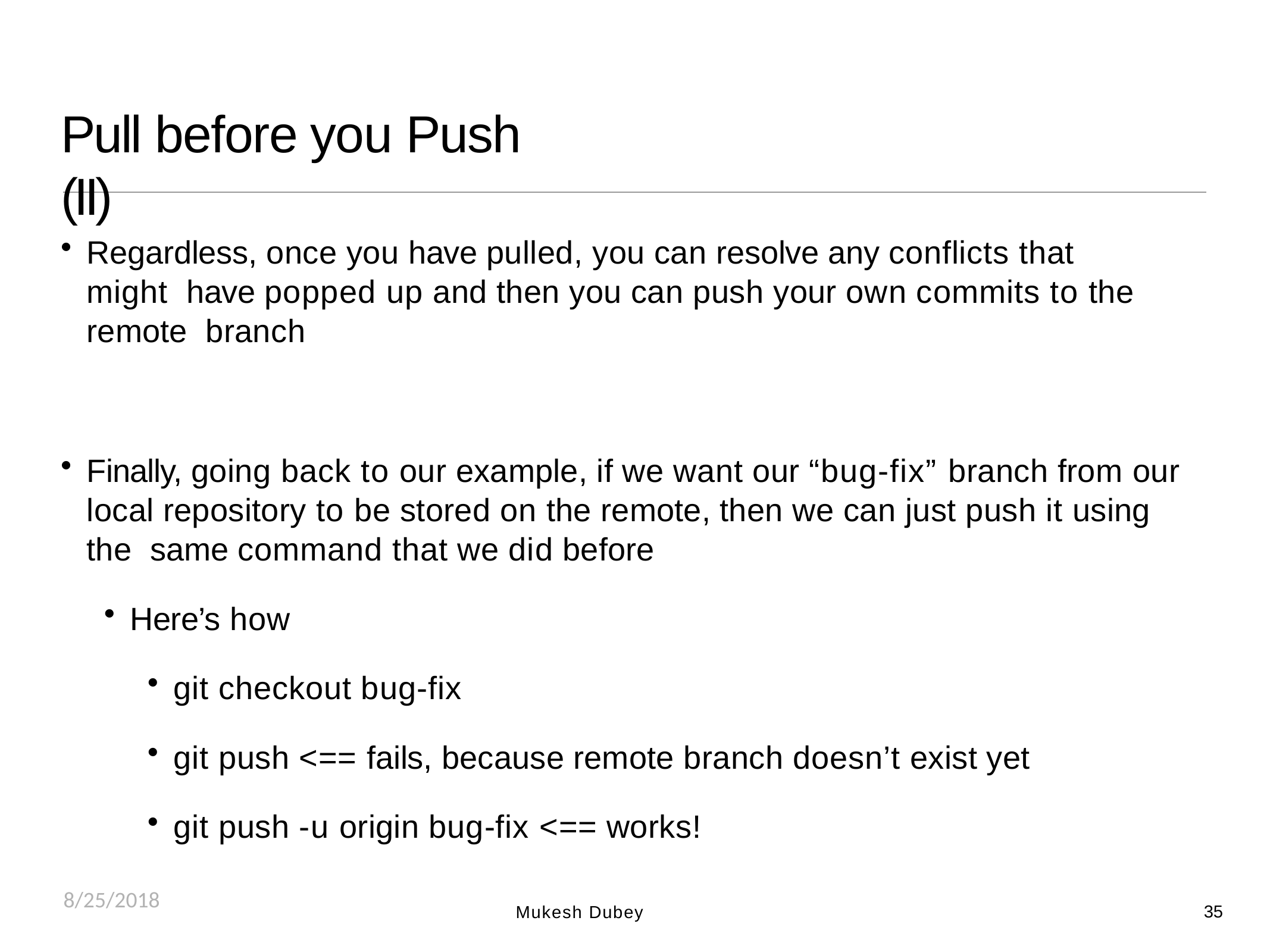

# Pull before you Push (II)
Regardless, once you have pulled, you can resolve any conflicts that might  have popped up and then you can push your own commits to the remote  branch
Finally, going back to our example, if we want our “bug-fix” branch from our  local repository to be stored on the remote, then we can just push it using the  same command that we did before
Here’s how
git checkout bug-fix
git push <== fails, because remote branch doesn’t exist yet
git push -u origin bug-fix <== works!
8/25/2018
35
Mukesh Dubey